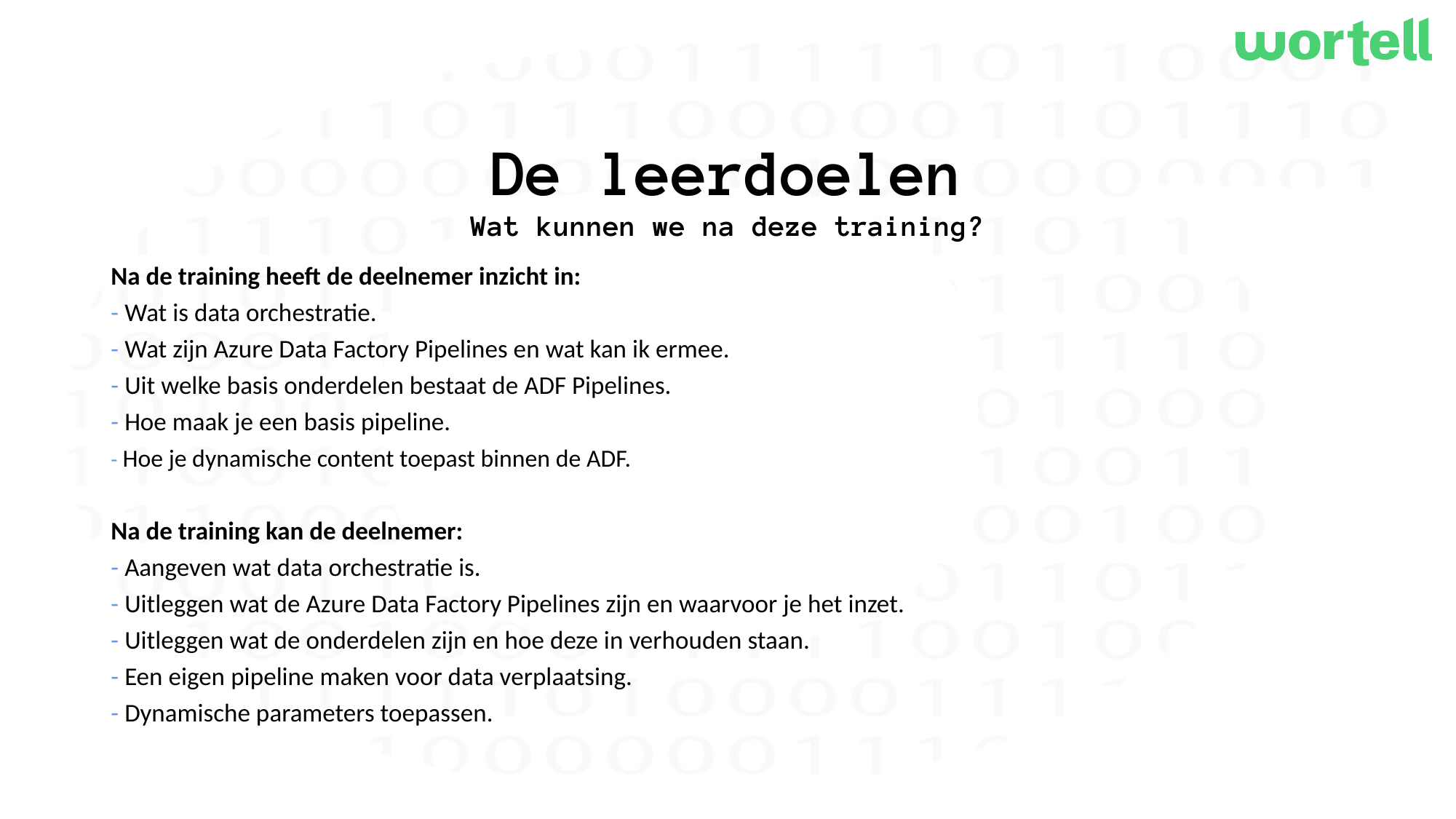

# De leerdoelen Wat kunnen we na deze training?

Na de training heeft de deelnemer inzicht in:
- Wat is data orchestratie.
- Wat zijn Azure Data Factory Pipelines en wat kan ik ermee.
- Uit welke basis onderdelen bestaat de ADF Pipelines.
- Hoe maak je een basis pipeline.
- Hoe je dynamische content toepast binnen de ADF.

Na de training kan de deelnemer:
- Aangeven wat data orchestratie is.
- Uitleggen wat de Azure Data Factory Pipelines zijn en waarvoor je het inzet.
- Uitleggen wat de onderdelen zijn en hoe deze in verhouden staan.
- Een eigen pipeline maken voor data verplaatsing.
- Dynamische parameters toepassen.